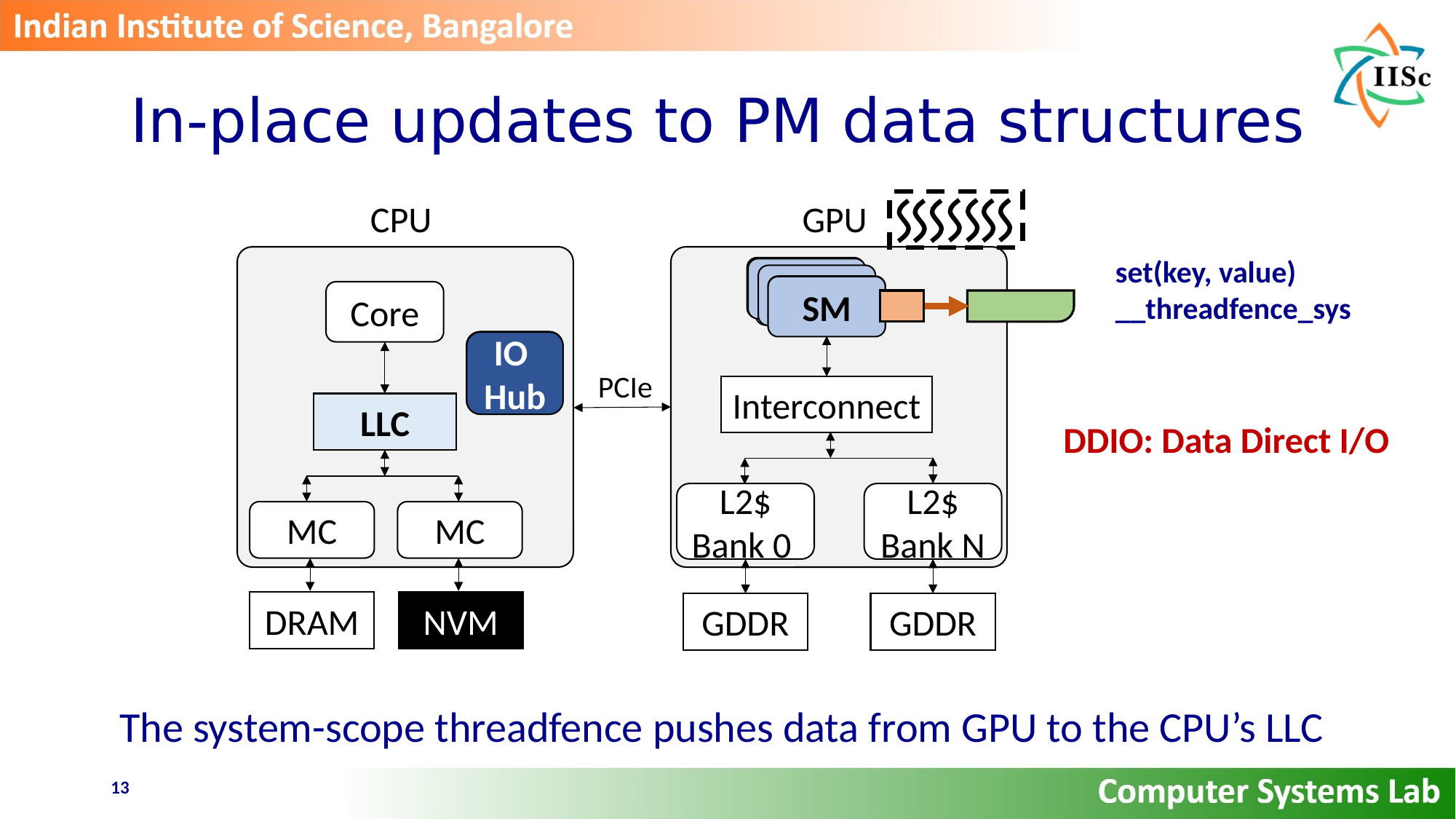

# In-place updates to PM data structures
CPU
GPU

set(key, value)
__threadfence_sys
SM
SM
SM
SM
SM
SM
Core

IO
Hub
IO
Hub
PCIe
Interconnect
LLC
LLC
DDIO: Data Direct I/O
L2$ Bank 0
L2$ Bank N
MC
MC
DRAM
NVM
GDDR
GDDR
The system-scope threadfence pushes data from GPU to the CPU’s LLC
13